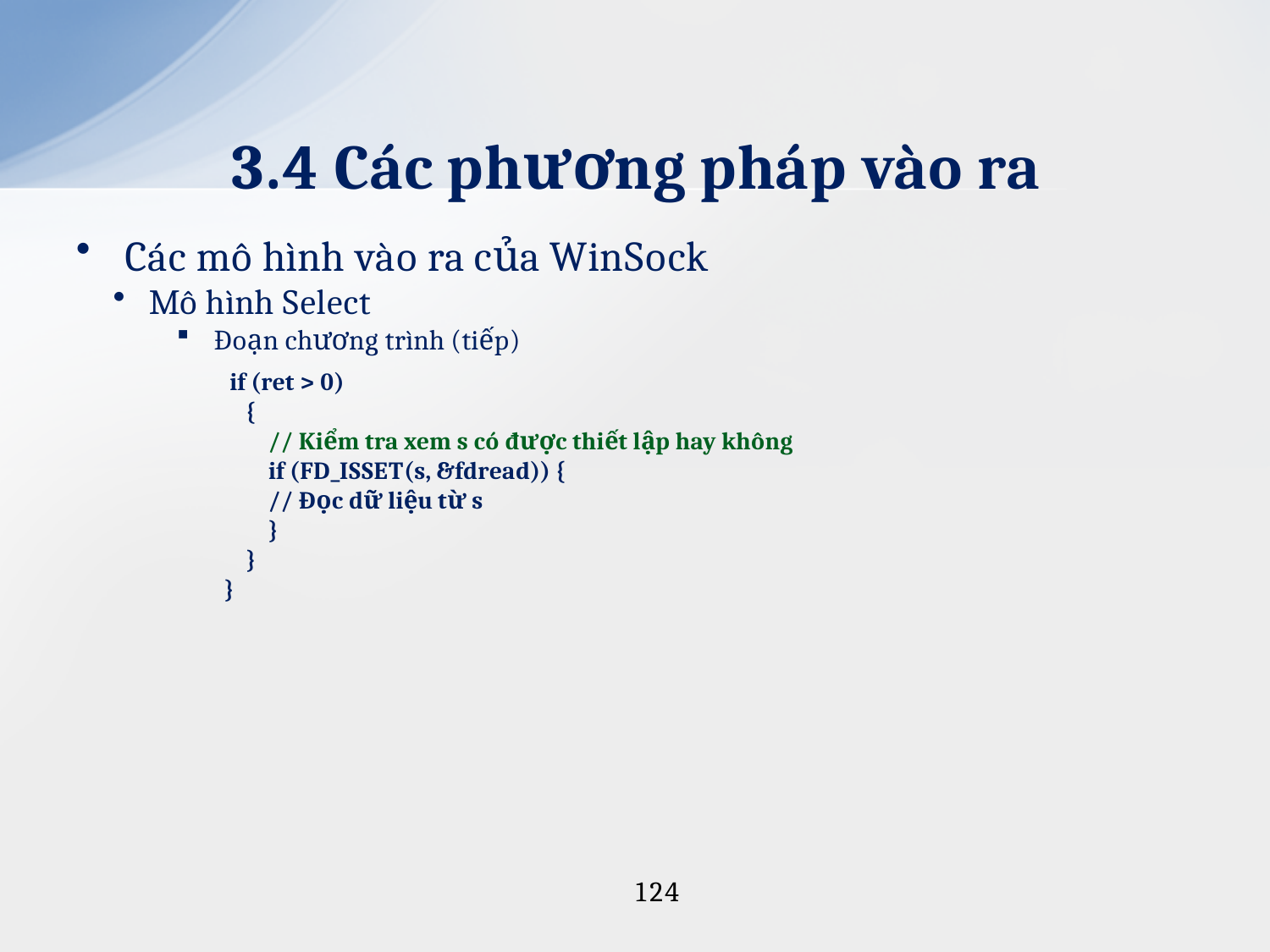

# 3.4 Các phương pháp vào ra
Các mô hình vào ra của WinSock
Mô hình Select
Đoạn chương trình (tiếp)

 if (ret > 0)
    {
        // Kiểm tra xem s có được thiết lập hay không
        if (FD_ISSET(s, &fdread)) {
        // Đọc dữ liệu từ s
        }
    }
}
124